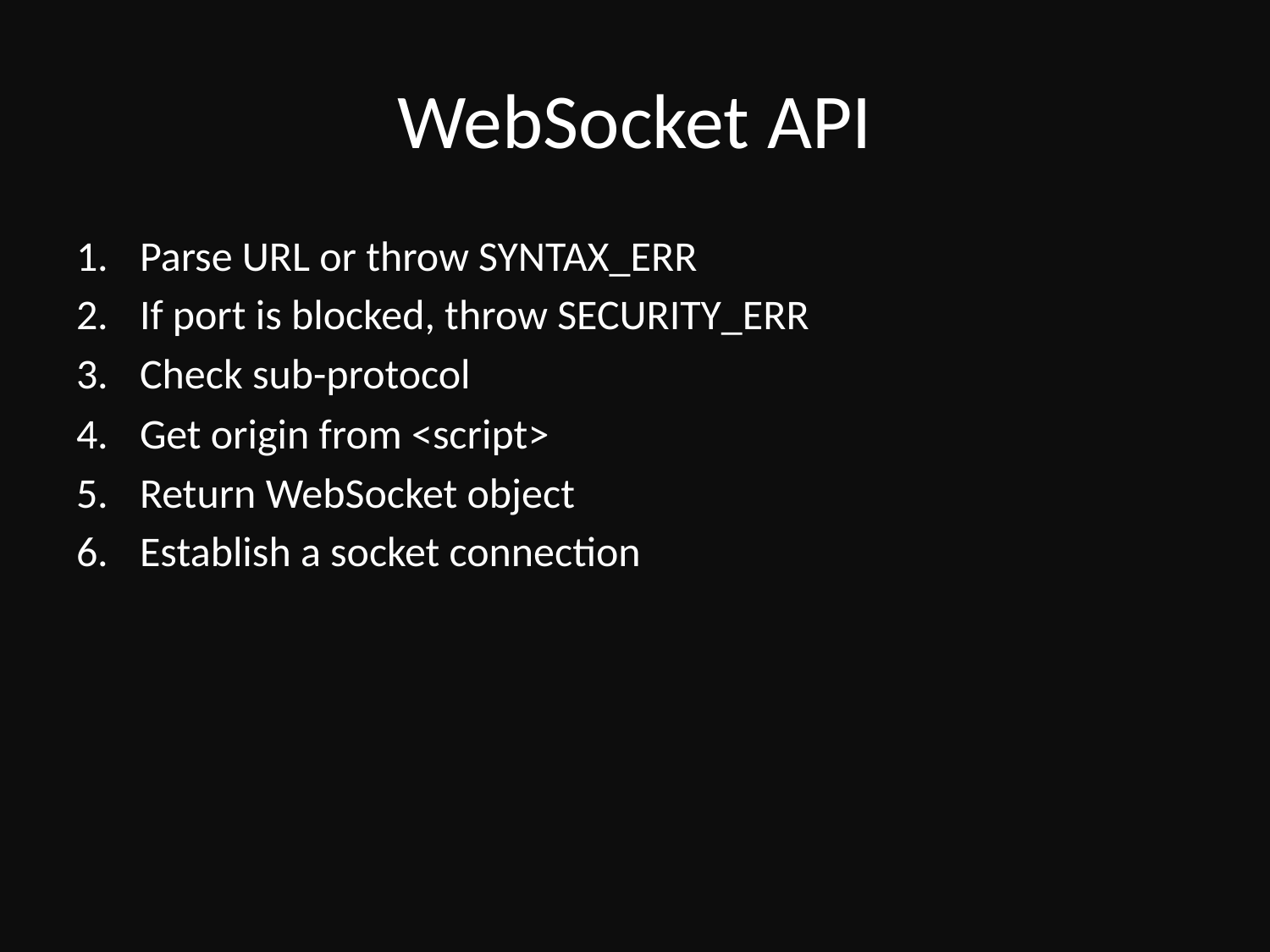

# WebSocket API
Parse URL or throw SYNTAX_ERR
If port is blocked, throw SECURITY_ERR
Check sub-protocol
Get origin from <script>
Return WebSocket object
Establish a socket connection